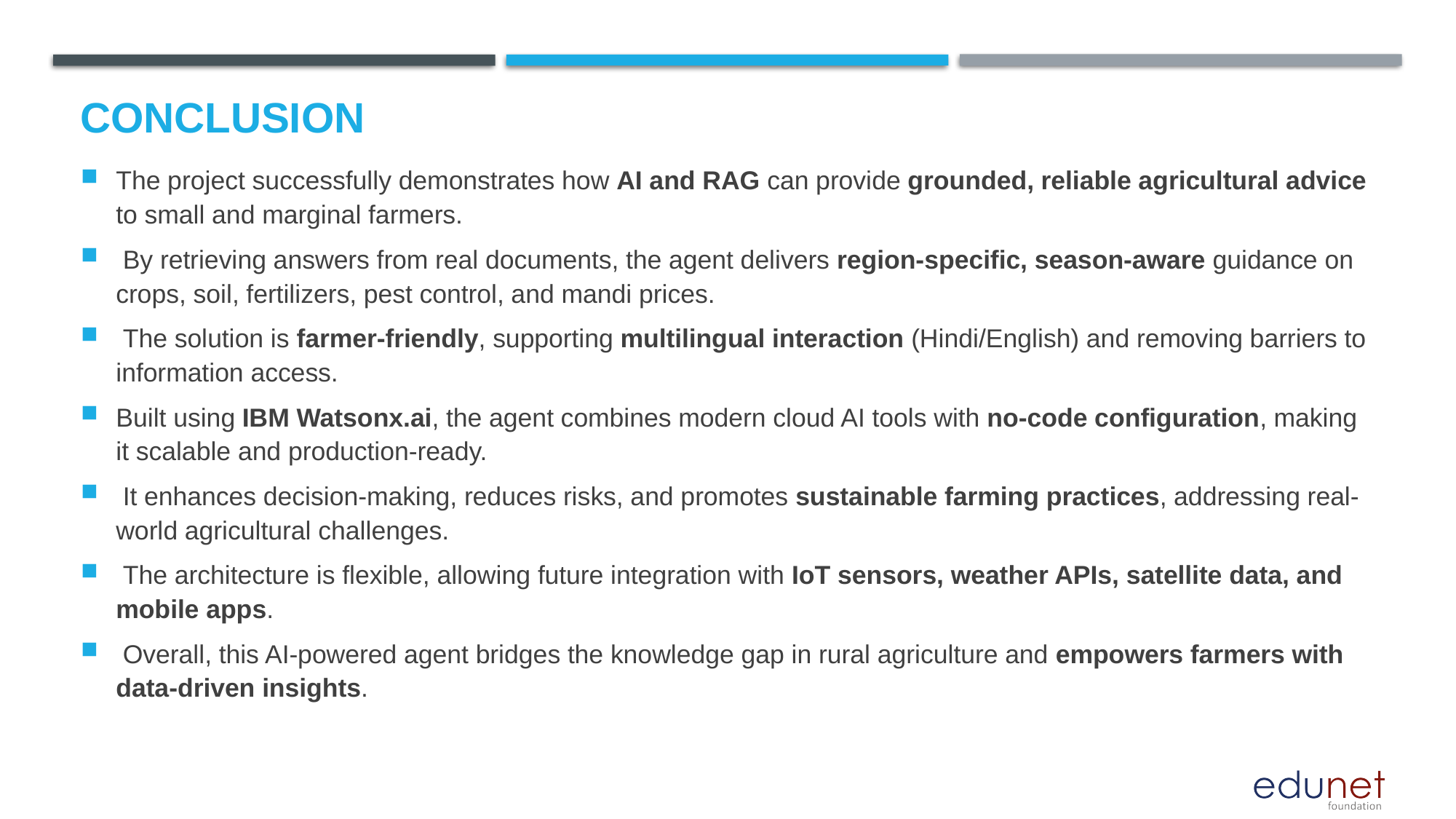

# Conclusion
The project successfully demonstrates how AI and RAG can provide grounded, reliable agricultural advice to small and marginal farmers.
 By retrieving answers from real documents, the agent delivers region-specific, season-aware guidance on crops, soil, fertilizers, pest control, and mandi prices.
 The solution is farmer-friendly, supporting multilingual interaction (Hindi/English) and removing barriers to information access.
Built using IBM Watsonx.ai, the agent combines modern cloud AI tools with no-code configuration, making it scalable and production-ready.
 It enhances decision-making, reduces risks, and promotes sustainable farming practices, addressing real-world agricultural challenges.
 The architecture is flexible, allowing future integration with IoT sensors, weather APIs, satellite data, and mobile apps.
 Overall, this AI-powered agent bridges the knowledge gap in rural agriculture and empowers farmers with data-driven insights.